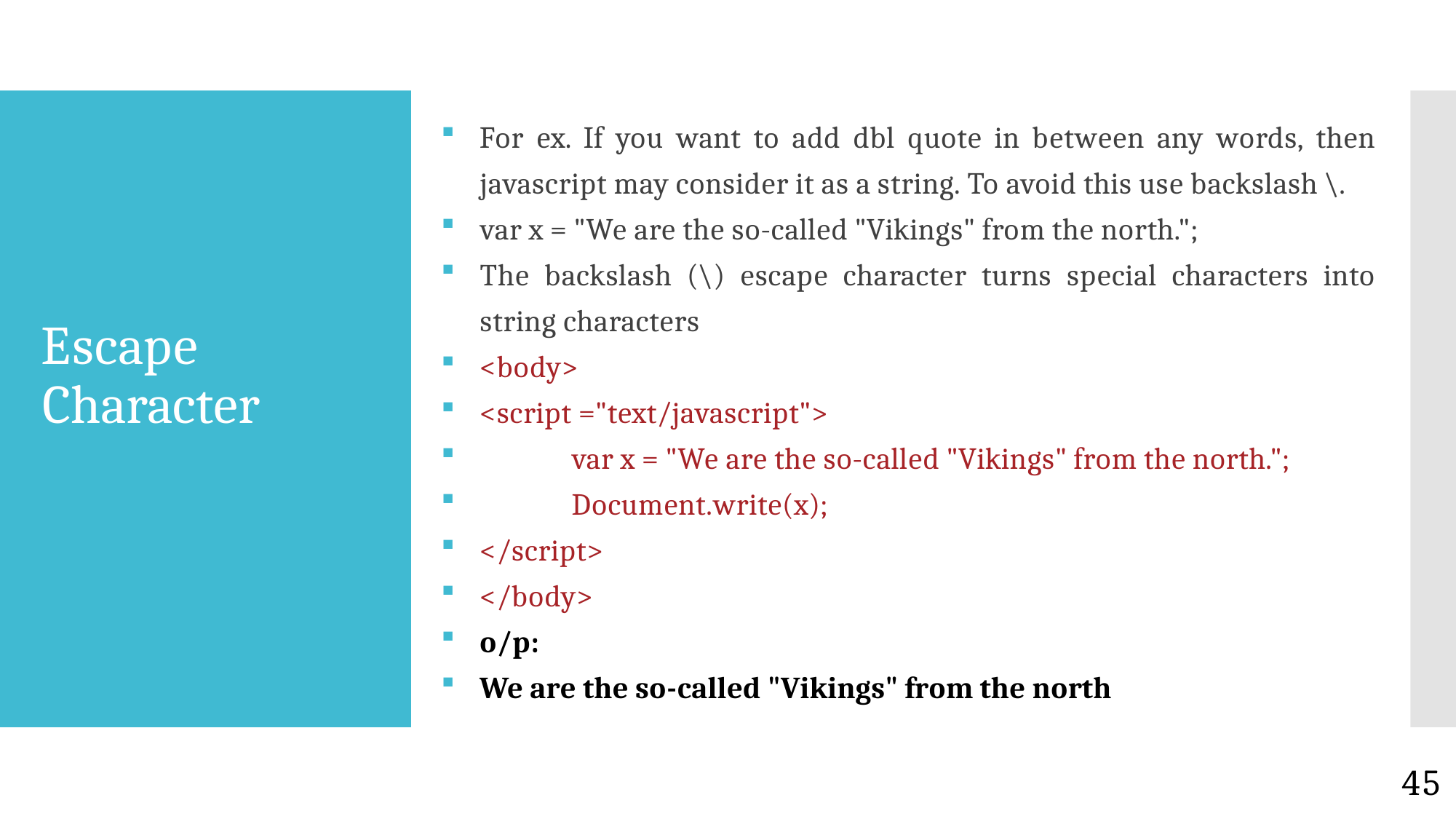

For ex. If you want to add dbl quote in between any words, then javascript may consider it as a string. To avoid this use backslash \.
var x = "We are the so-called "Vikings" from the north.";
The backslash (\) escape character turns special characters into string characters
<body>
<script ="text/javascript">
	var x = "We are the so-called "Vikings" from the north.";
	Document.write(x);
</script>
</body>
o/p:
We are the so-called "Vikings" from the north

# Escape Character
45